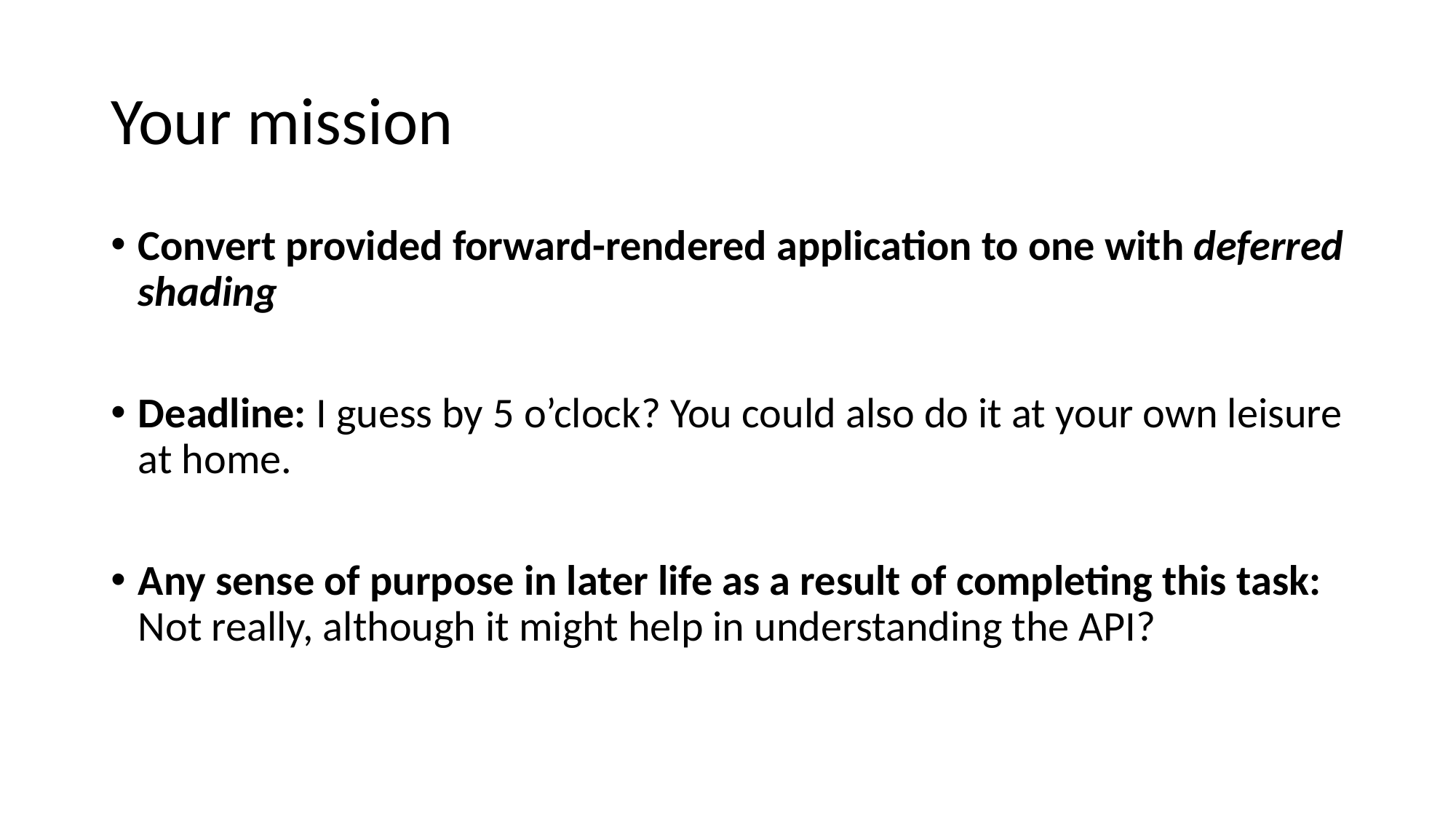

# Your mission
Convert provided forward-rendered application to one with deferred shading

Deadline: I guess by 5 o’clock? You could also do it at your own leisure at home.

Any sense of purpose in later life as a result of completing this task: Not really, although it might help in understanding the API?